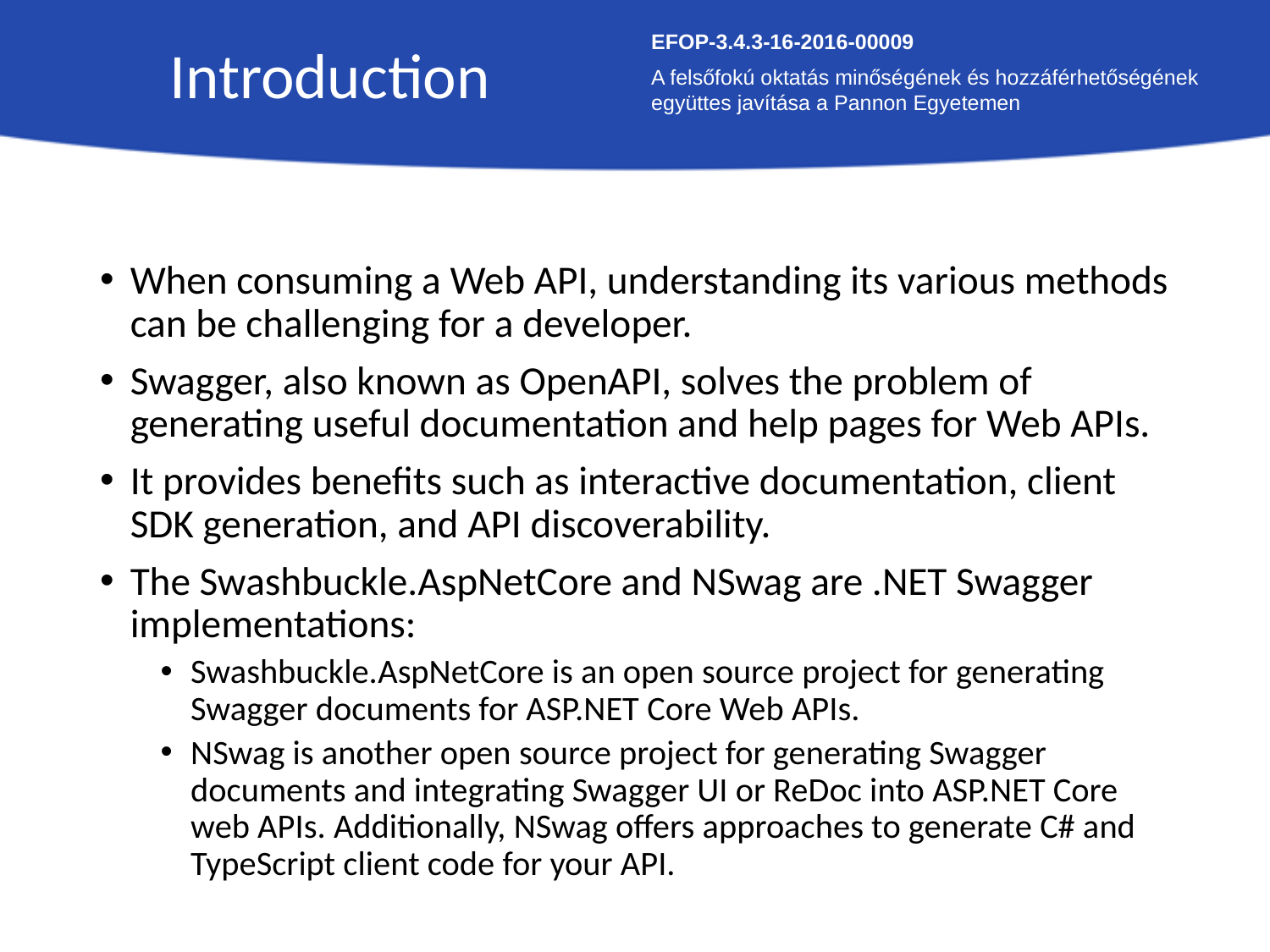

Introduction
EFOP-3.4.3-16-2016-00009
A felsőfokú oktatás minőségének és hozzáférhetőségének együttes javítása a Pannon Egyetemen
When consuming a Web API, understanding its various methods can be challenging for a developer.
Swagger, also known as OpenAPI, solves the problem of generating useful documentation and help pages for Web APIs.
It provides benefits such as interactive documentation, client SDK generation, and API discoverability.
The Swashbuckle.AspNetCore and NSwag are .NET Swagger implementations:
Swashbuckle.AspNetCore is an open source project for generating Swagger documents for ASP.NET Core Web APIs.
NSwag is another open source project for generating Swagger documents and integrating Swagger UI or ReDoc into ASP.NET Core web APIs. Additionally, NSwag offers approaches to generate C# and TypeScript client code for your API.